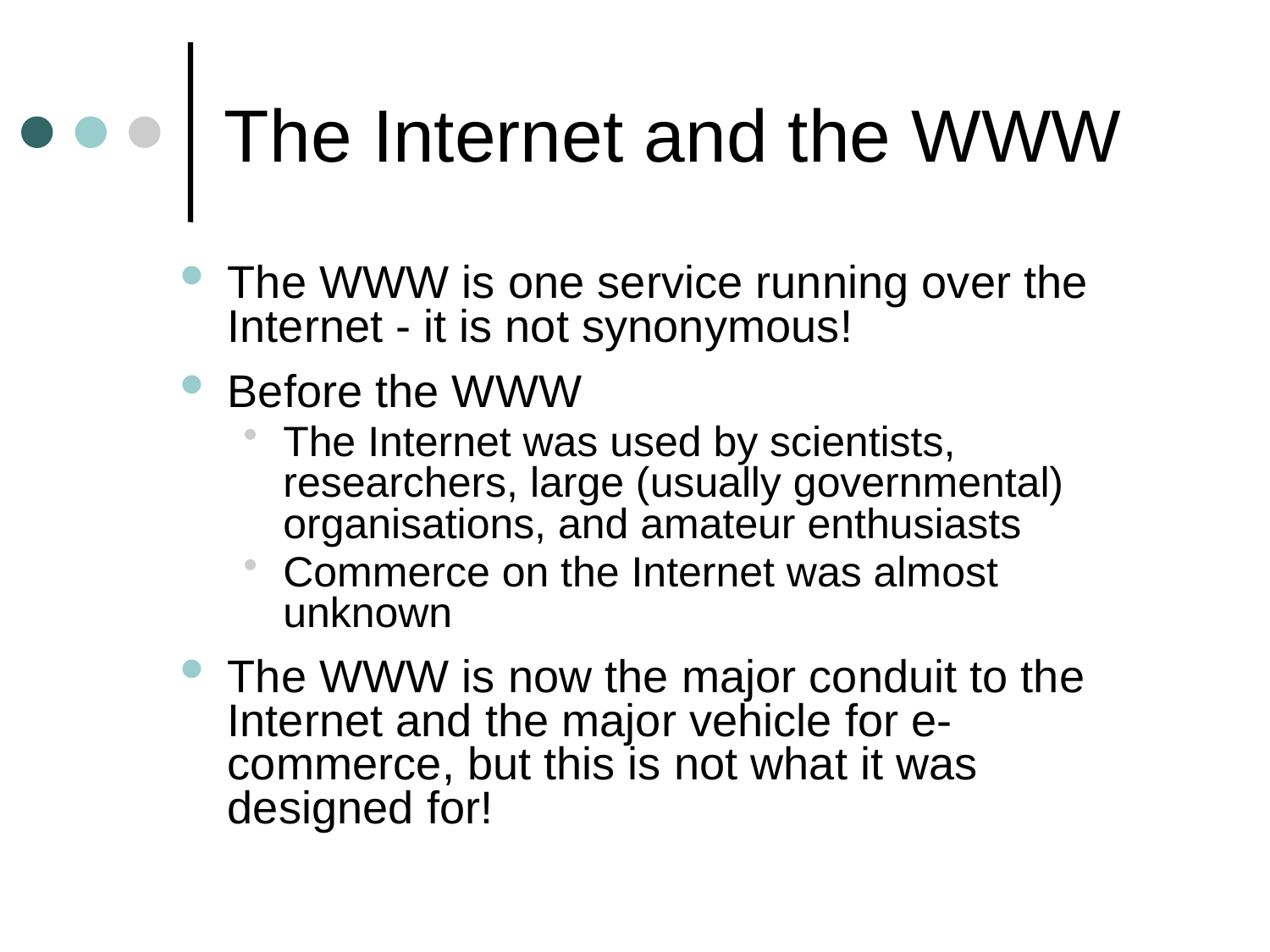

# The Internet and the WWW
The WWW is one service running over the Internet - it is not synonymous!
Before the WWW
The Internet was used by scientists, researchers, large (usually governmental) organisations, and amateur enthusiasts
Commerce on the Internet was almost unknown
The WWW is now the major conduit to the Internet and the major vehicle for e-commerce, but this is not what it was designed for!